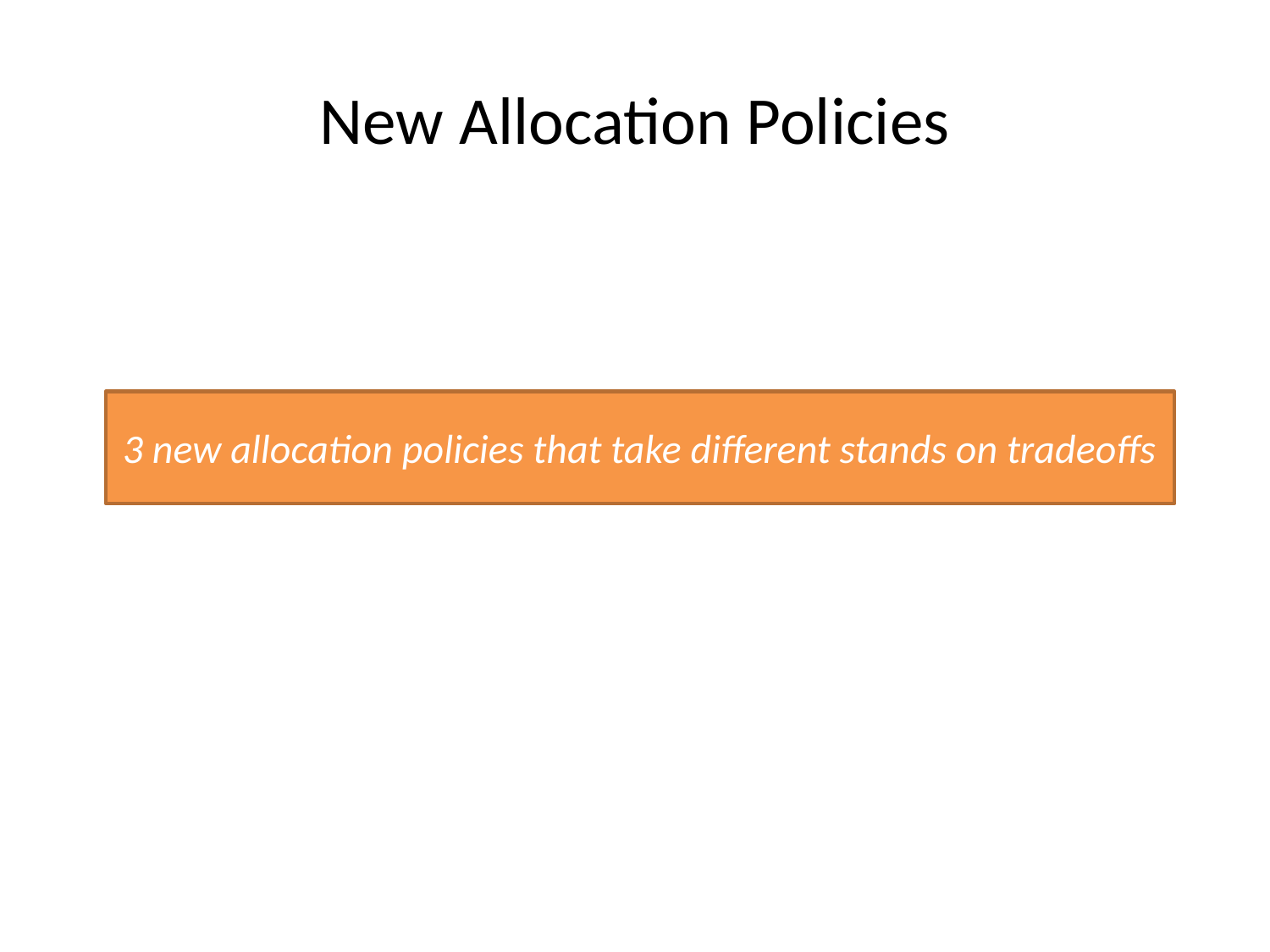

# New Allocation Policies
3 new allocation policies that take different stands on tradeoffs